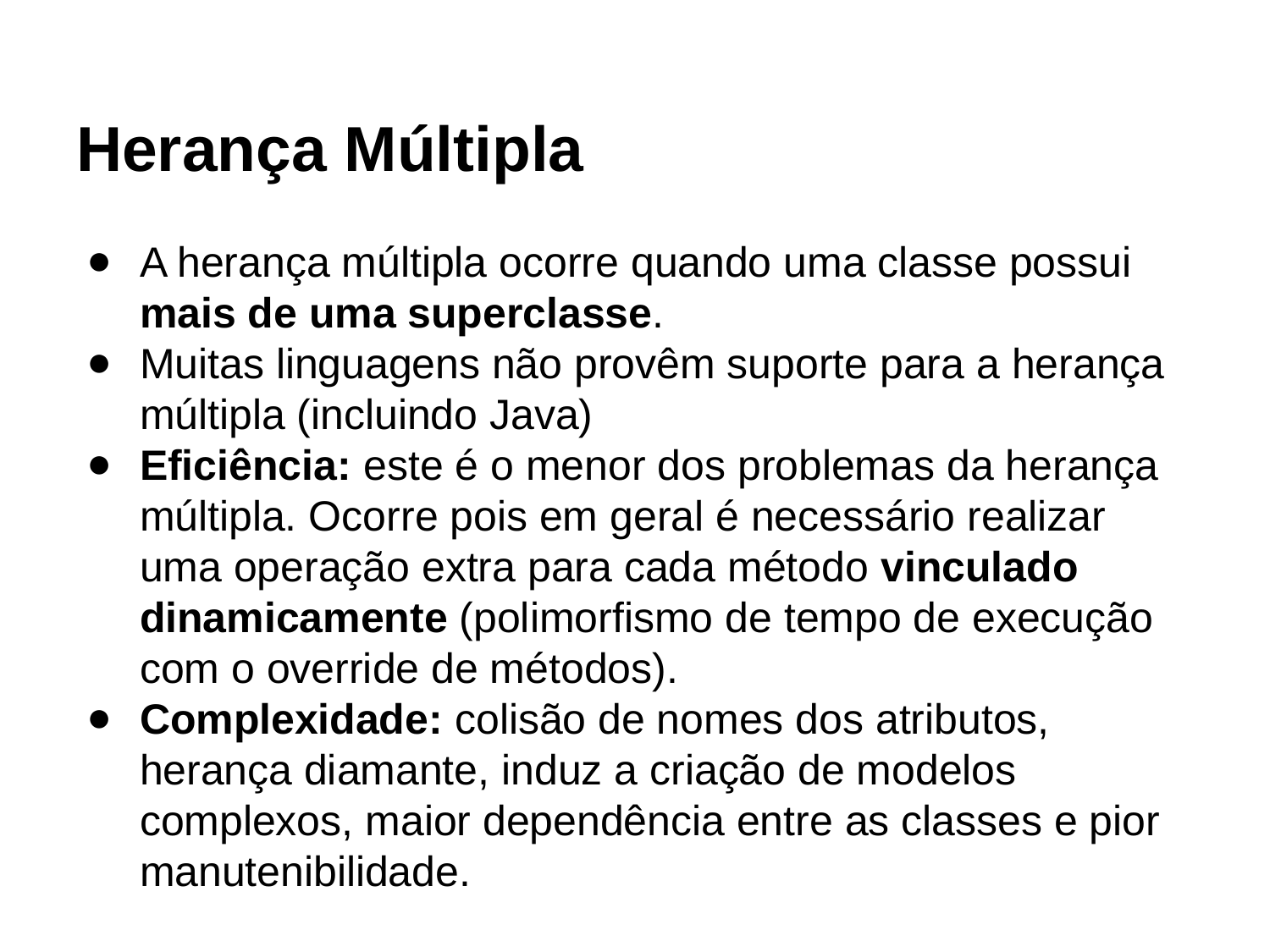

# Herança Múltipla
A herança múltipla ocorre quando uma classe possui mais de uma superclasse.
Muitas linguagens não provêm suporte para a herança múltipla (incluindo Java)
Eficiência: este é o menor dos problemas da herança múltipla. Ocorre pois em geral é necessário realizar uma operação extra para cada método vinculado dinamicamente (polimorfismo de tempo de execução com o override de métodos).
Complexidade: colisão de nomes dos atributos, herança diamante, induz a criação de modelos complexos, maior dependência entre as classes e pior manutenibilidade.